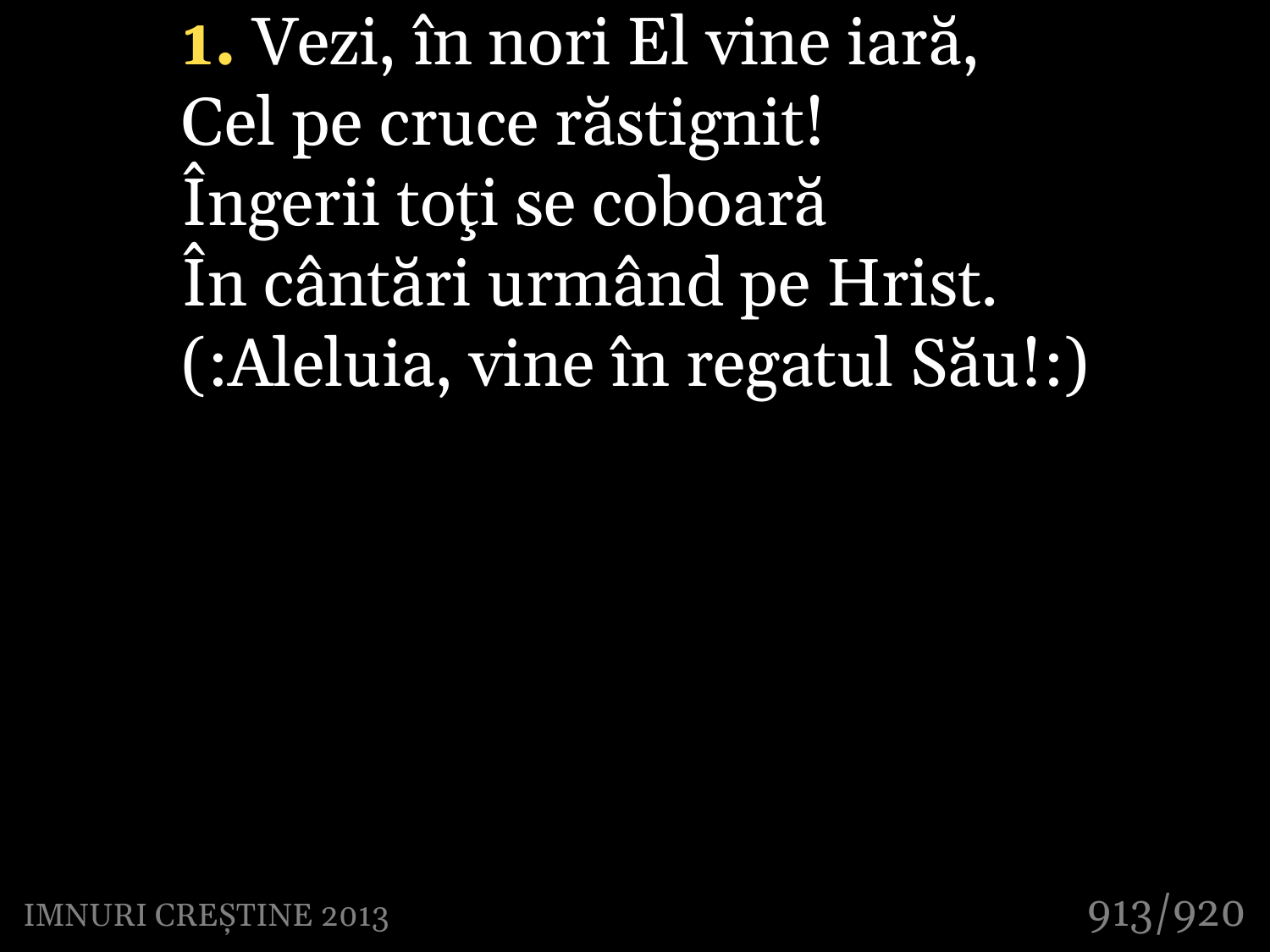

1. Vezi, în nori El vine iară,
Cel pe cruce răstignit!
Îngerii toţi se coboară
În cântări urmând pe Hrist.
(:Aleluia, vine în regatul Său!:)
913/920
IMNURI CREȘTINE 2013